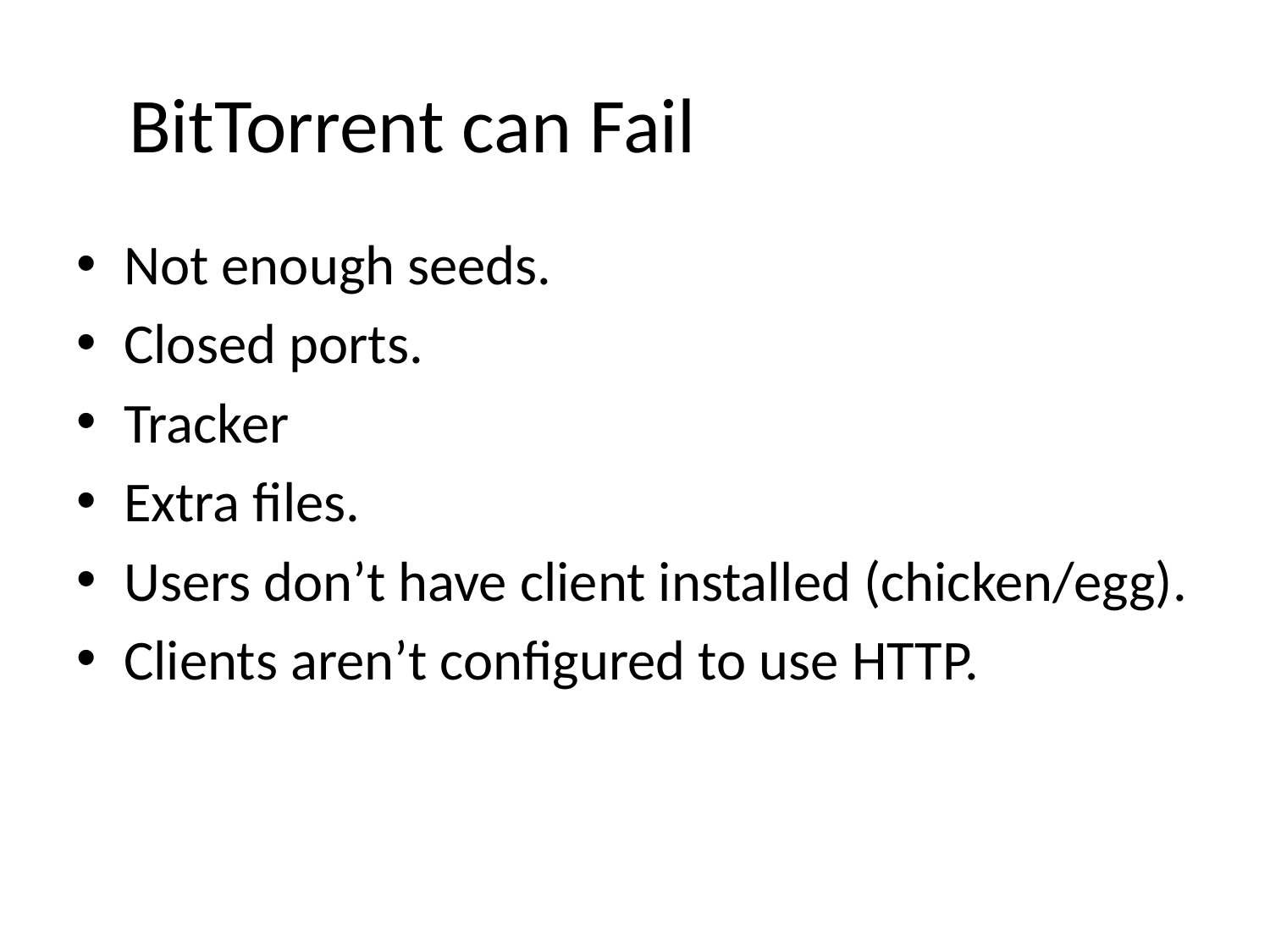

# BitTorrent can Fail
Not enough seeds.
Closed ports.
Tracker
Extra files.
Users don’t have client installed (chicken/egg).
Clients aren’t configured to use HTTP.